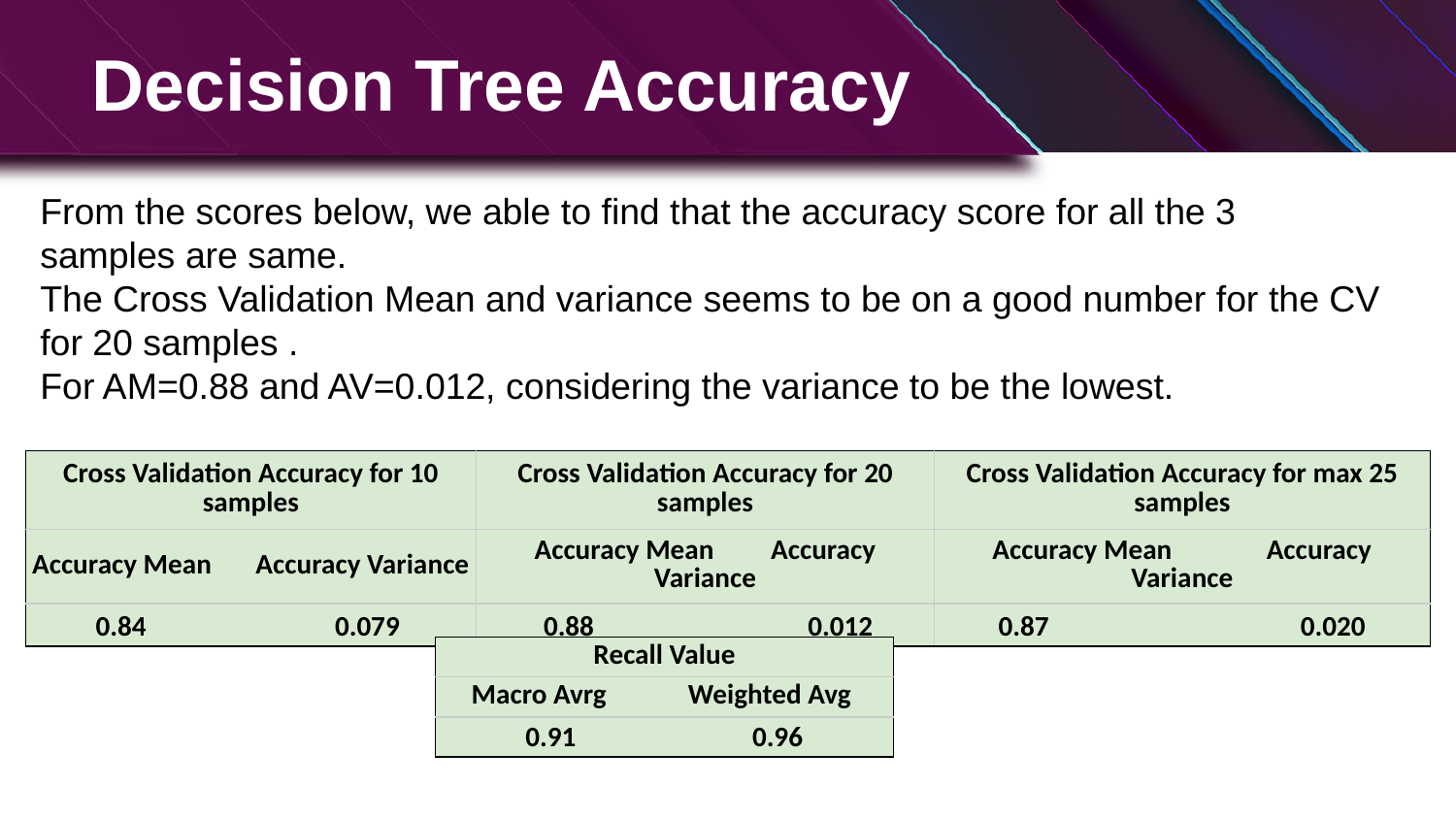

# Decision Tree Accuracy
From the scores below, we able to find that the accuracy score for all the 3
samples are same.
The Cross Validation Mean and variance seems to be on a good number for the CV for 20 samples .
For AM=0.88 and AV=0.012, considering the variance to be the lowest.

| Cross Validation Accuracy for 10 samples | Cross Validation Accuracy for 20 samples | Cross Validation Accuracy for max 25 samples |
| --- | --- | --- |
| Accuracy Mean Accuracy Variance | Accuracy Mean Accuracy Variance | Accuracy Mean Accuracy Variance |
| 0.84 0.079 | 0.88 0.012 | 0.87 0.020 |
| Recall Value |
| --- |
| Macro Avrg Weighted Avg |
| 0.91 0.96 |